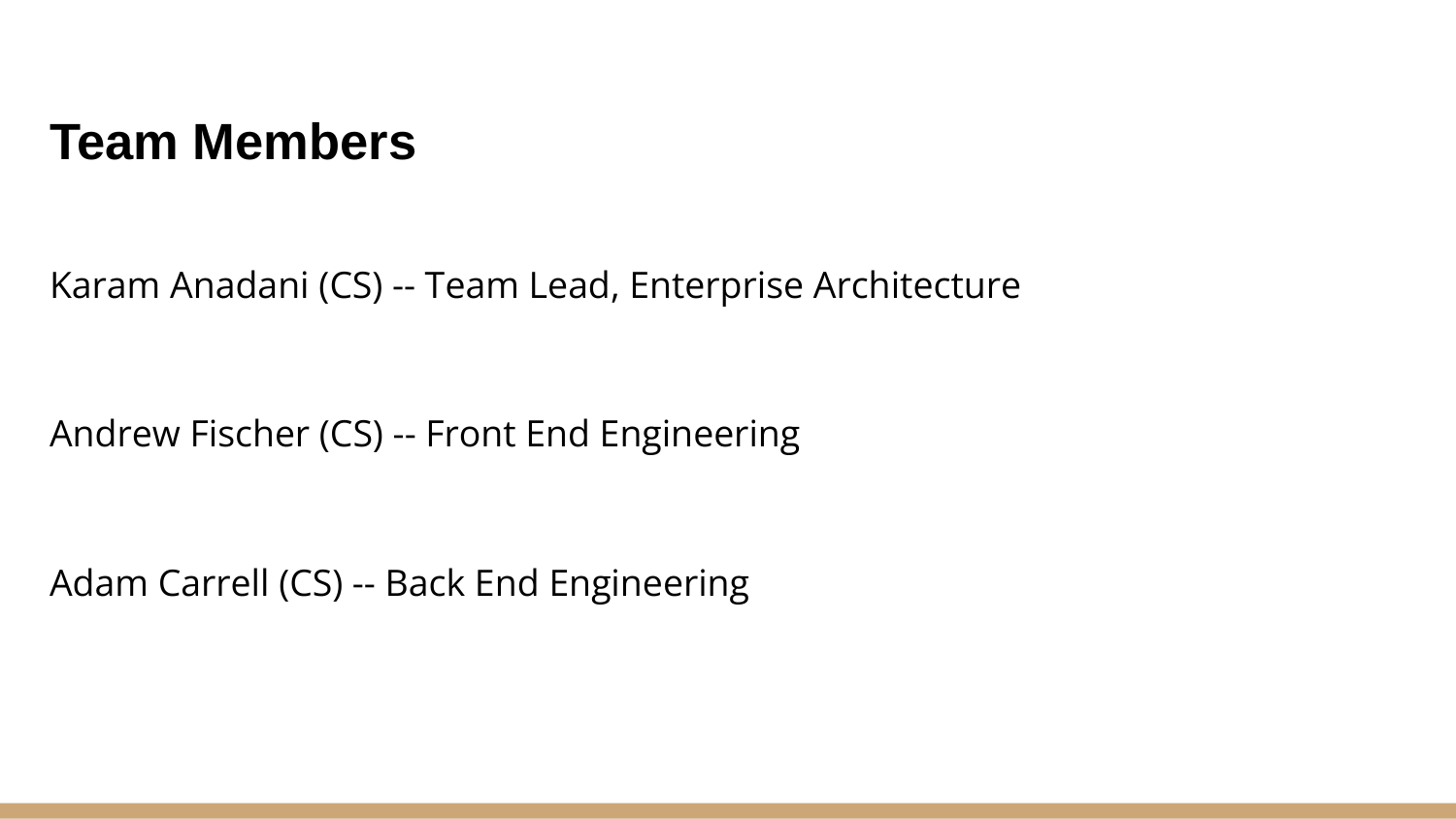

# Team Members
Karam Anadani (CS) -- Team Lead, Enterprise Architecture

Andrew Fischer (CS) -- Front End Engineering

Adam Carrell (CS) -- Back End Engineering